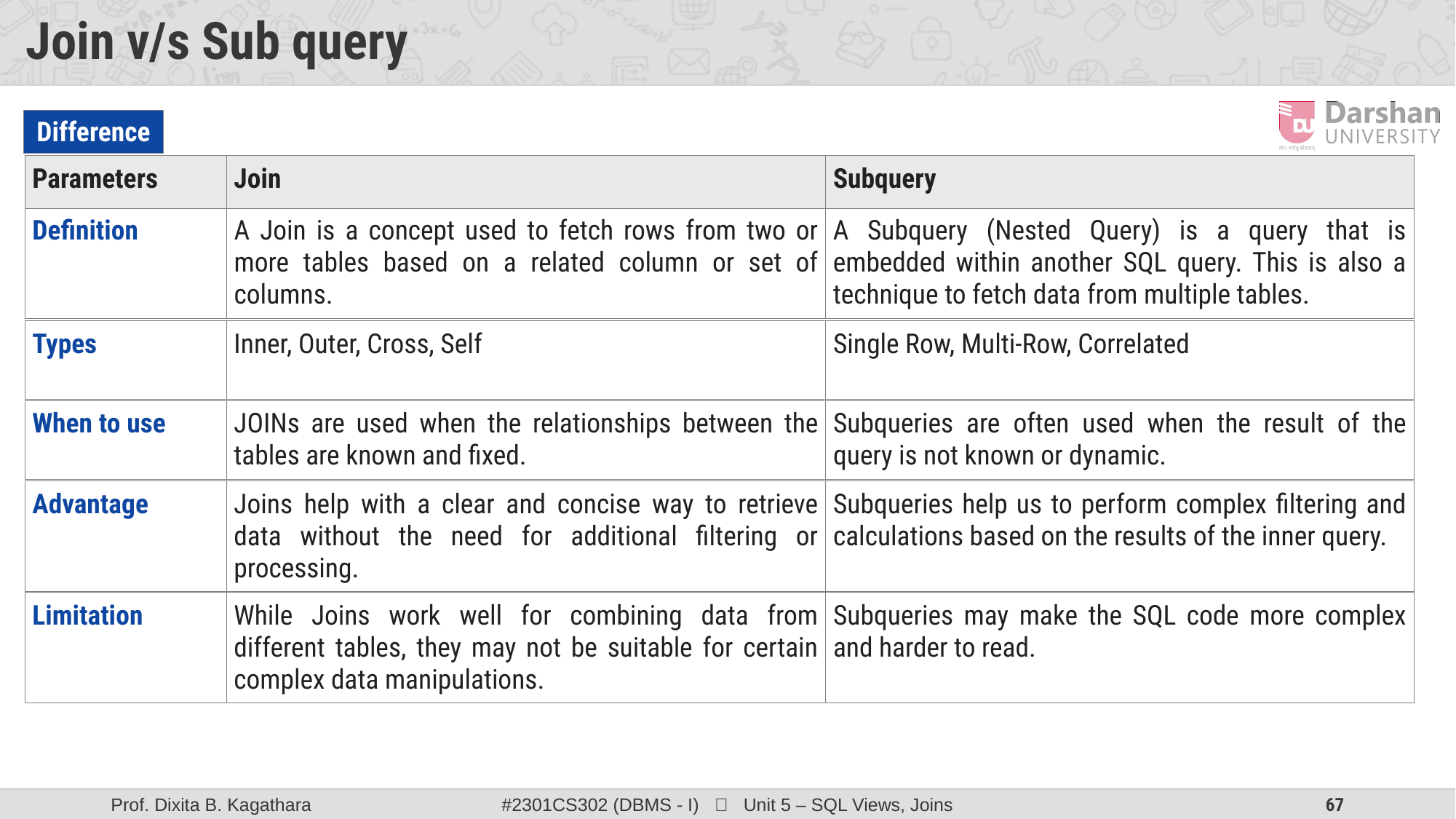

# Join v/s Sub query
| Difference |
| --- |
| Parameters | Join | Subquery |
| --- | --- | --- |
| Definition | A Join is a concept used to fetch rows from two or more tables based on a related column or set of columns. | A Subquery (Nested Query) is a query that is embedded within another SQL query. This is also a technique to fetch data from multiple tables. |
| --- | --- | --- |
| Types | Inner, Outer, Cross, Self | Single Row, Multi-Row, Correlated |
| --- | --- | --- |
| When to use | JOINs are used when the relationships between the tables are known and fixed. | Subqueries are often used when the result of the query is not known or dynamic... |
| --- | --- | --- |
| Advantage | Joins help with a clear and concise way to retrieve data without the need for additional filtering or processing. | Subqueries help us to perform complex filtering and calculations based on the results of the inner query. |
| --- | --- | --- |
| Limitation | While Joins work well for combining data from different tables, they may not be suitable for certain complex data manipulations. | Subqueries may make the SQL code more complex and harder to read. |
| --- | --- | --- |